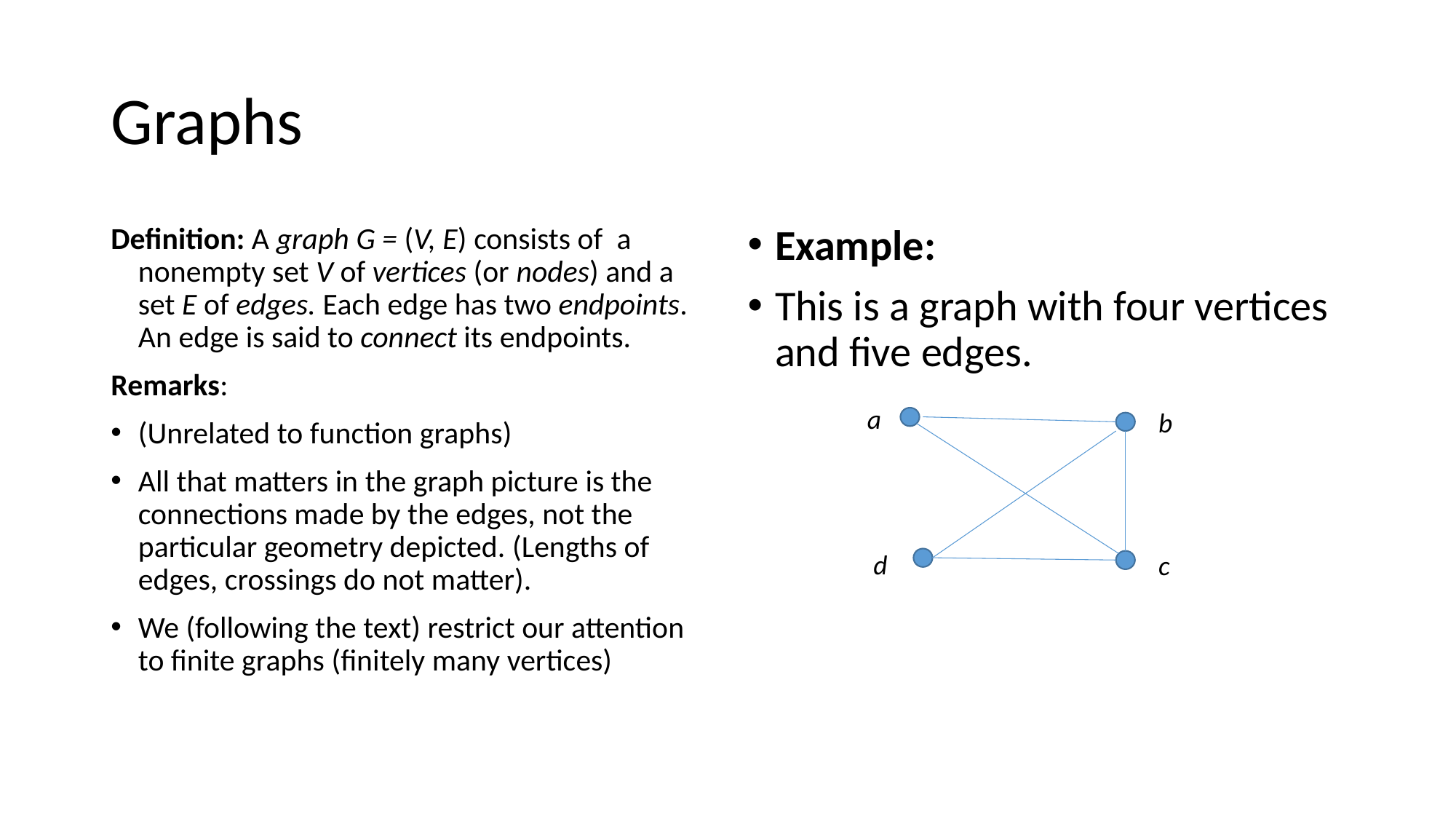

# Graphs
Definition: A graph G = (V, E) consists of  a nonempty set V of vertices (or nodes) and a set E of edges. Each edge has two endpoints.  An edge is said to connect its endpoints.
Remarks:
(Unrelated to function graphs)
All that matters in the graph picture is the connections made by the edges, not the particular geometry depicted. (Lengths of edges, crossings do not matter).
We (following the text) restrict our attention to finite graphs (finitely many vertices)

Example:
This is a graph with four vertices and five edges.

a
b

d
c